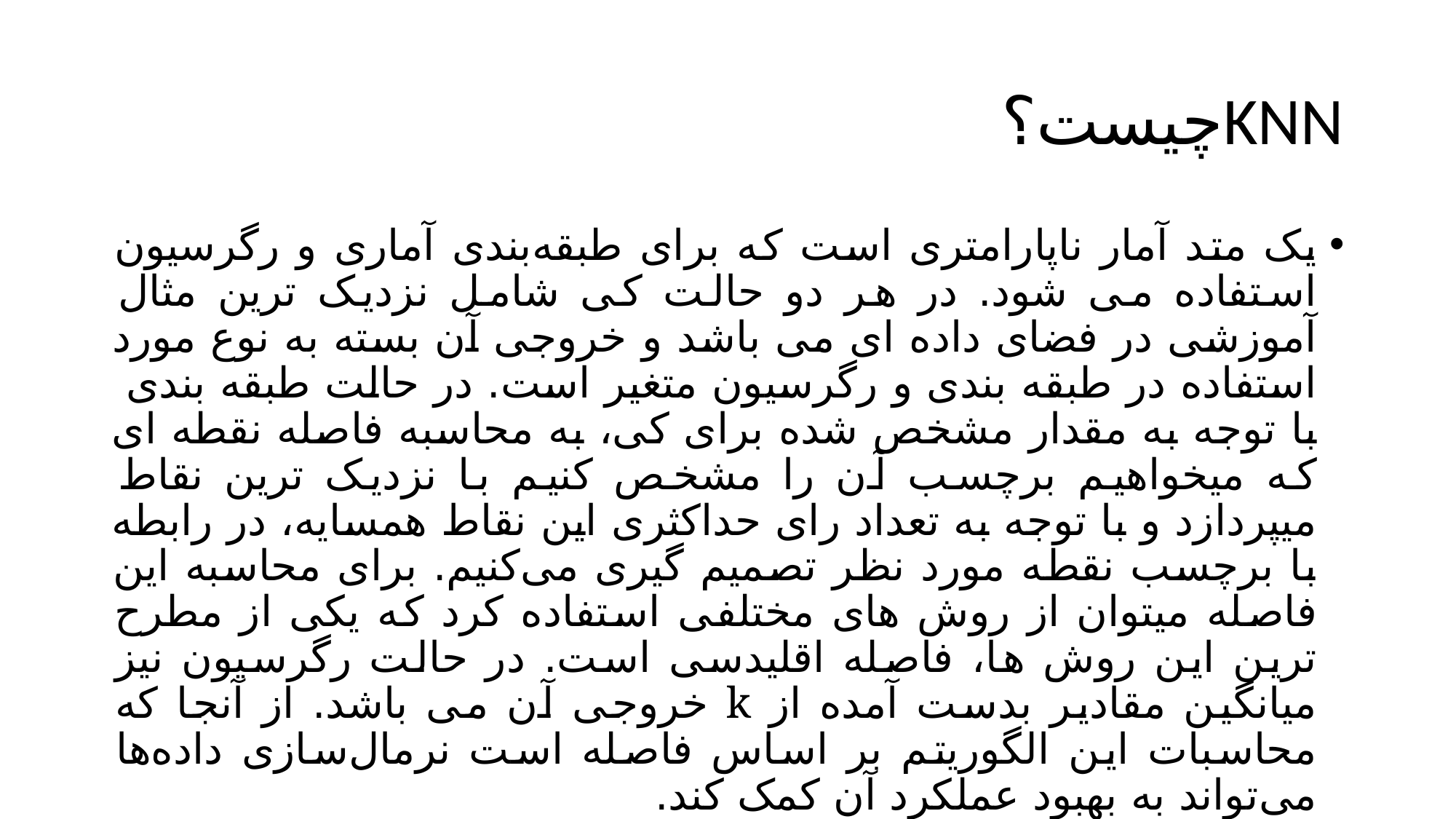

# چیست؟KNN
یک متد آمار ناپارامتری است که برای طبقه‌بندی آماری و رگرسیون استفاده می شود. در هر دو حالت کی شامل نزدیک ترین مثال آموزشی در فضای داده ای می باشد و خروجی آن بسته به نوع مورد استفاده در طبقه بندی و رگرسیون متغیر است. در حالت طبقه بندی  با توجه به مقدار مشخص شده برای کی، به محاسبه فاصله نقطه ای که میخواهیم برچسب آن را مشخص کنیم با نزدیک ترین نقاط میپردازد و با توجه به تعداد رای حداکثری این نقاط همسایه، در رابطه با برچسب نقطه مورد نظر تصمیم گیری می‌کنیم. برای محاسبه این فاصله میتوان از روش های مختلفی استفاده کرد که یکی از مطرح ترین این روش ها، فاصله اقلیدسی است. در حالت رگرسیون نیز میانگین مقادیر بدست آمده از k خروجی آن می باشد. از آنجا که محاسبات این الگوریتم بر اساس فاصله است نرمال‌سازی داده‌ها می‌تواند به بهبود عملکرد آن کمک کند.